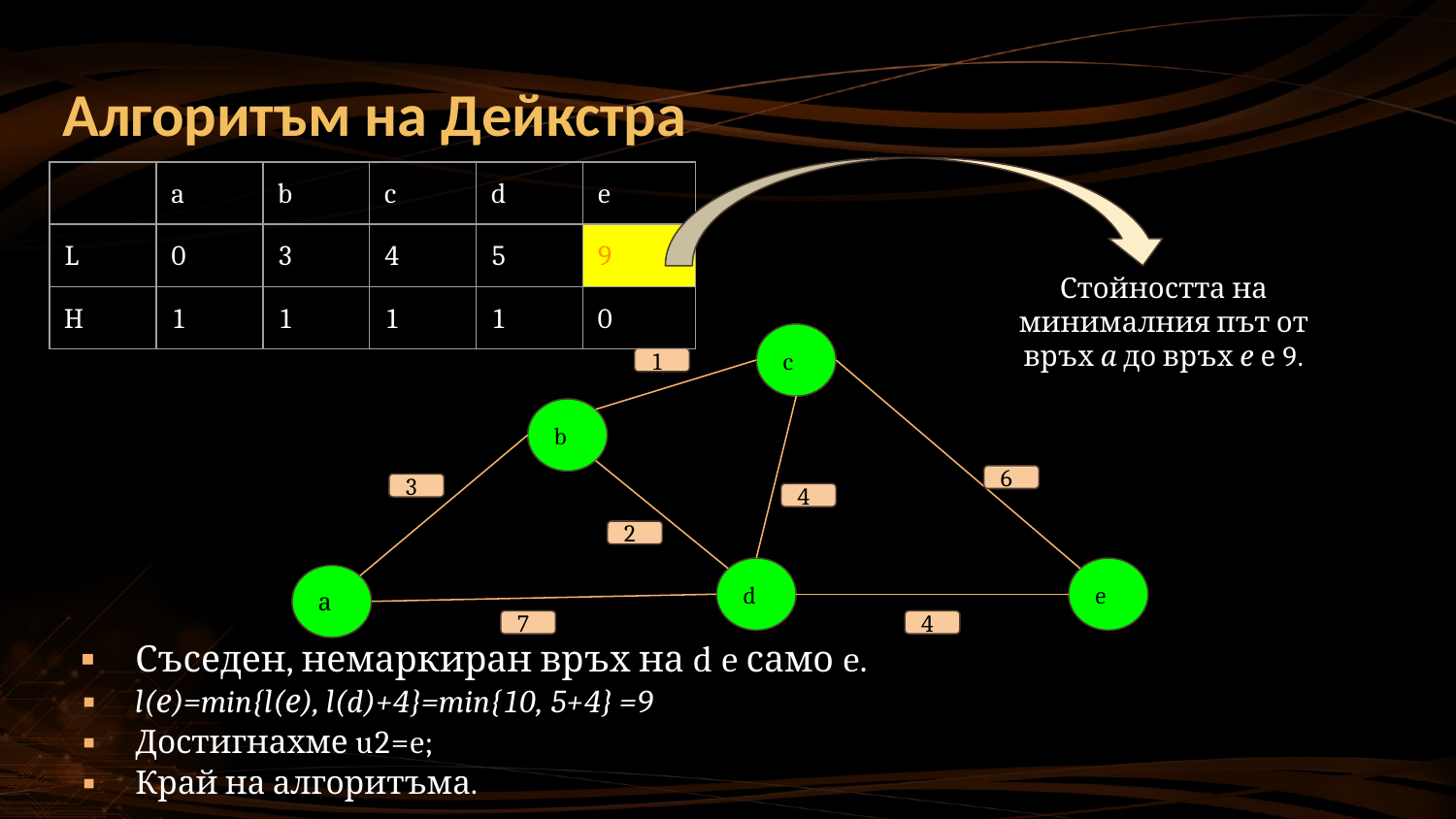

# Алгоритъм на Дейкстра

|  | a | b | c | d | e |
| --- | --- | --- | --- | --- | --- |
| L | 0 | 3 | 4 | 5 | 9 |
| H | 1 | 1 | 1 | 1 | 0 |

Съседен, немаркиран връх на d e само e.
l(е)=min{l(е), l(d)+4}=min{10, 5+4} =9
Достигнахме u2=e;
Край на алгоритъма.

Стойността на минималния път от връх а до връх е е 9.

c
1
b
6
3
4
2
d
e
а
7
4